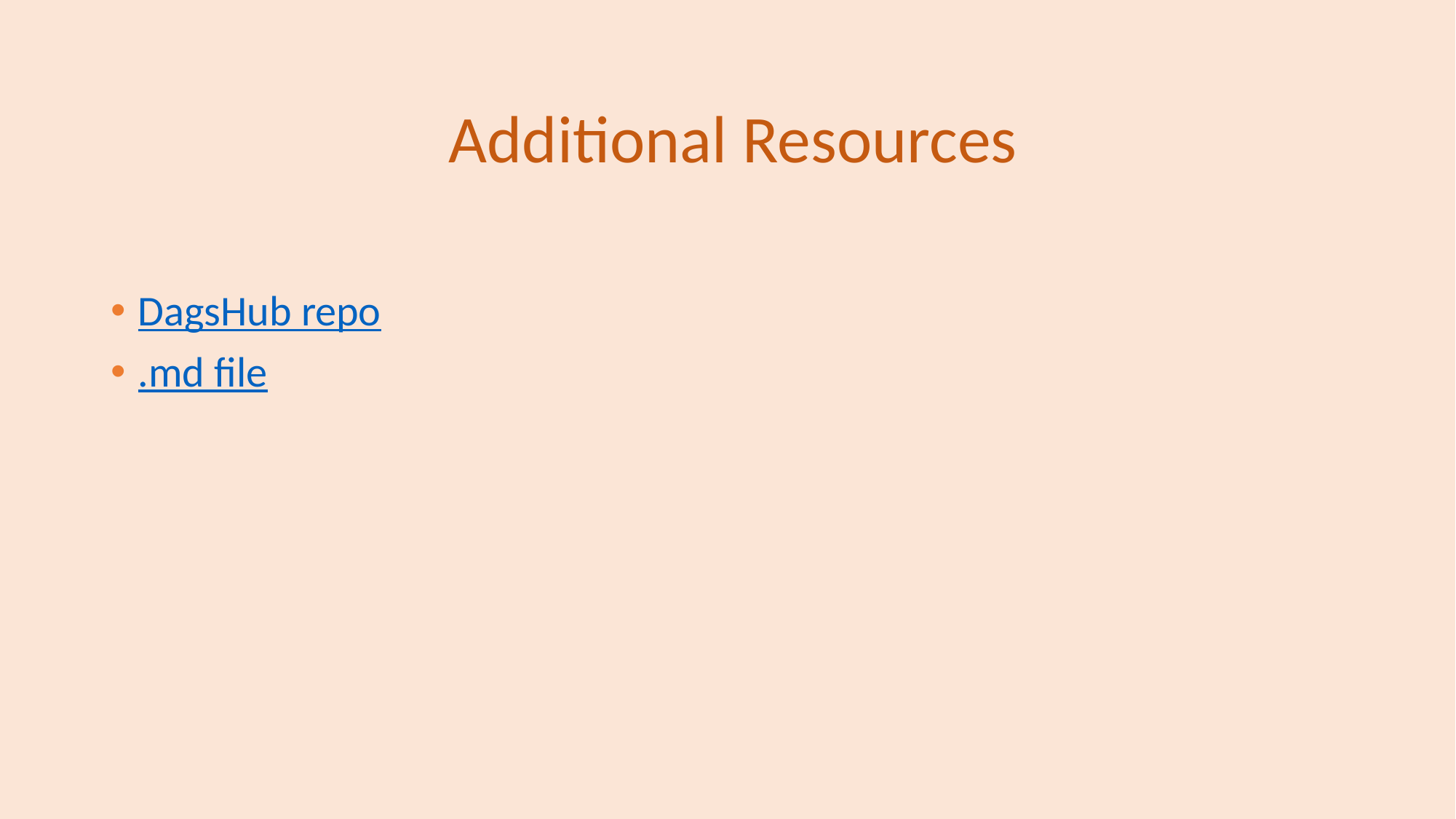

# Additional Resources

DagsHub repo
.md file